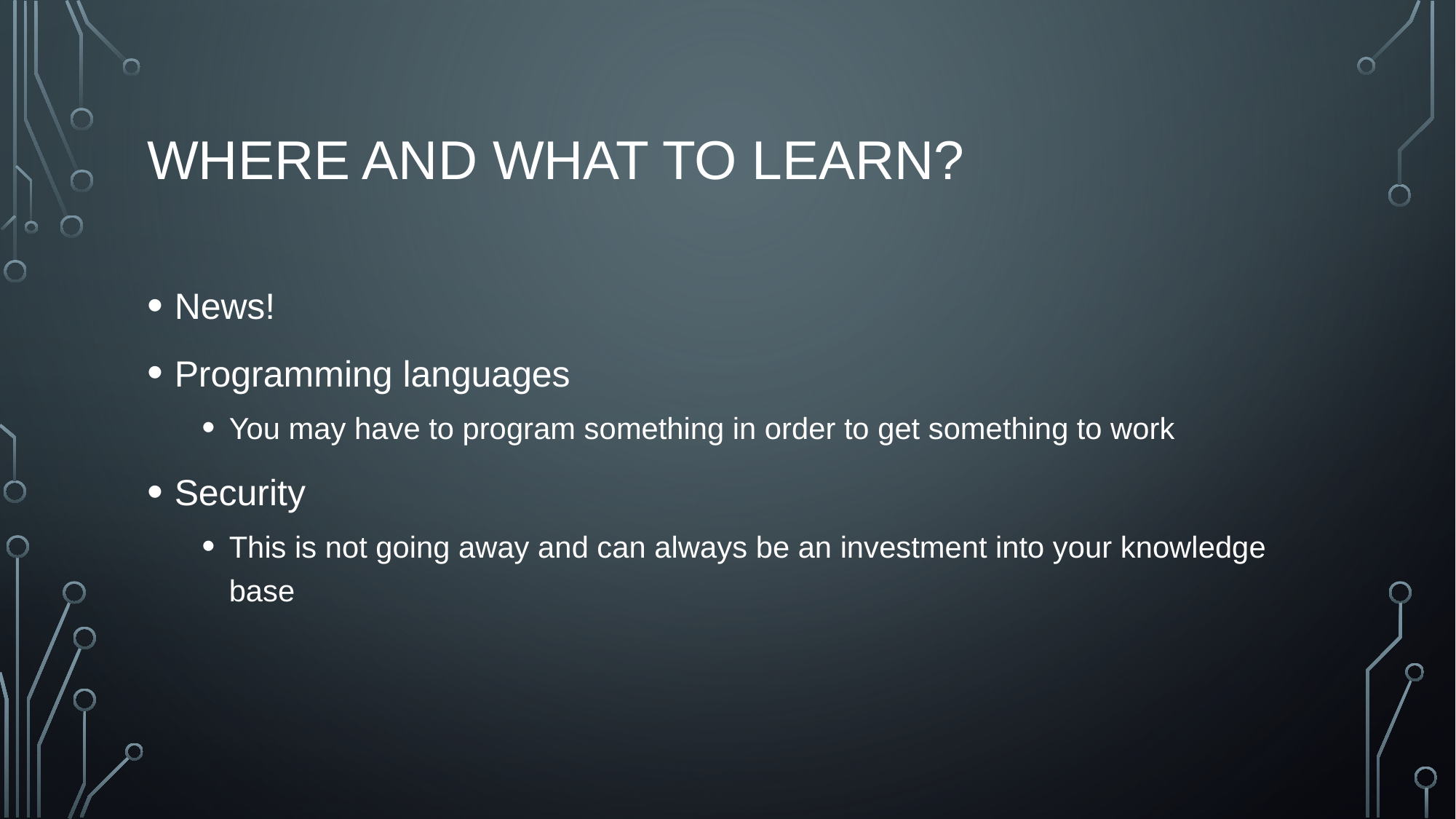

# Where and what to learn?
News!
Programming languages
You may have to program something in order to get something to work
Security
This is not going away and can always be an investment into your knowledge base